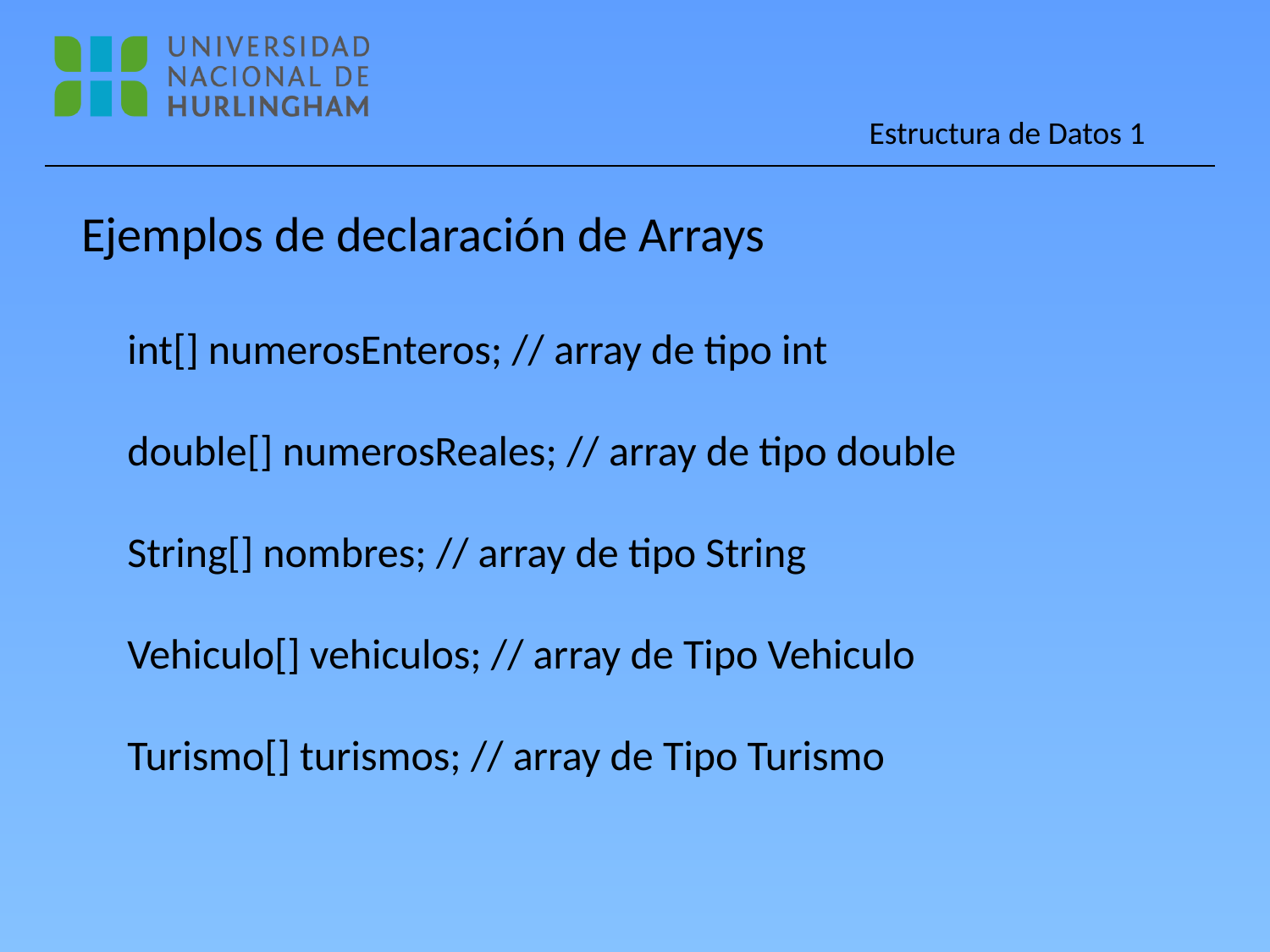

Ejemplos de declaración de Arrays
int[] numerosEnteros; // array de tipo int

double[] numerosReales; // array de tipo double

String[] nombres; // array de tipo String

Vehiculo[] vehiculos; // array de Tipo Vehiculo

Turismo[] turismos; // array de Tipo Turismo